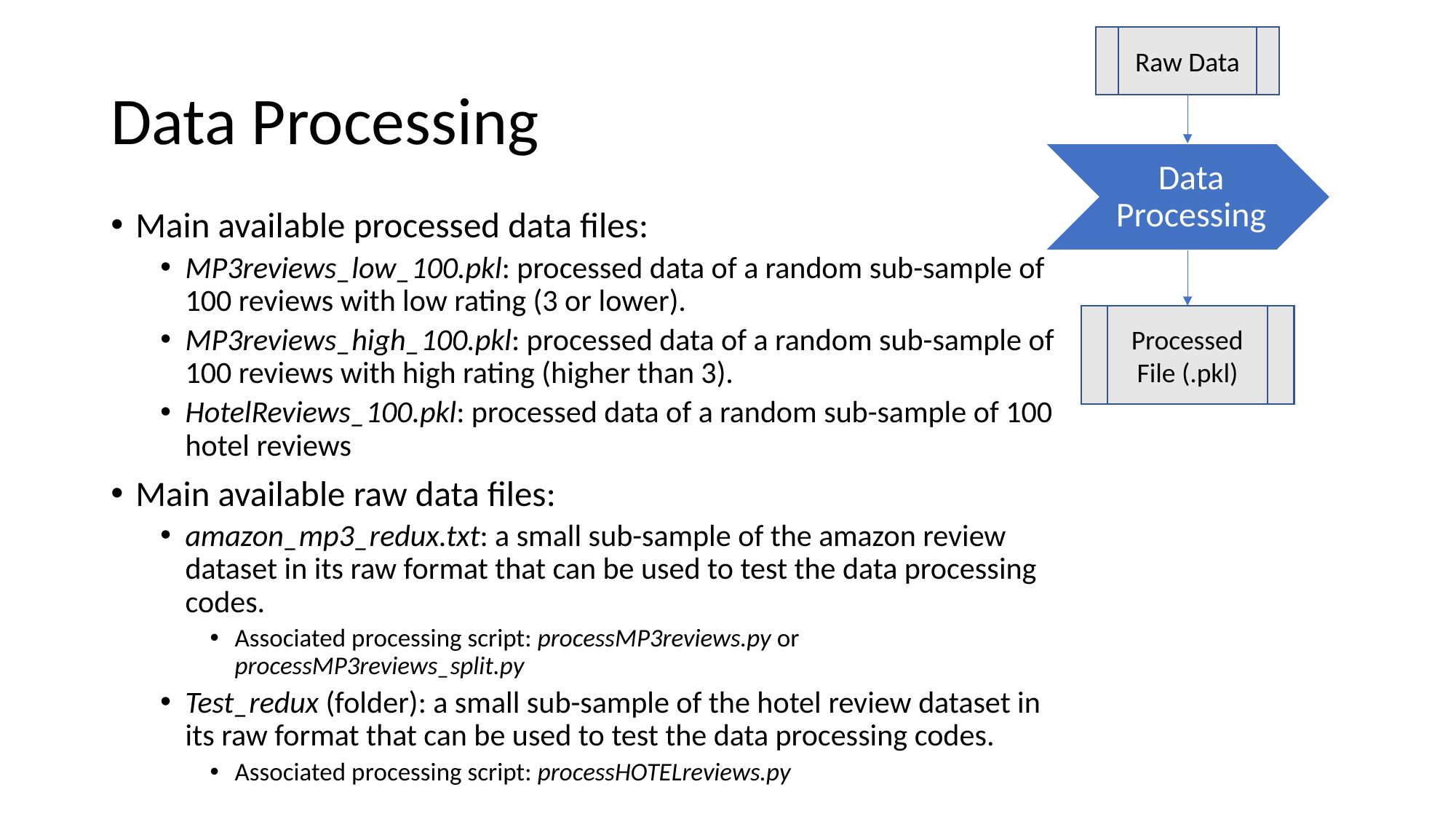

Raw Data
# Data Processing
Data Processing
Main available processed data files:
MP3reviews_low_100.pkl: processed data of a random sub-sample of 100 reviews with low rating (3 or lower).
MP3reviews_high_100.pkl: processed data of a random sub-sample of 100 reviews with high rating (higher than 3).
HotelReviews_100.pkl: processed data of a random sub-sample of 100 hotel reviews
Main available raw data files:
amazon_mp3_redux.txt: a small sub-sample of the amazon review dataset in its raw format that can be used to test the data processing codes.
Associated processing script: processMP3reviews.py or processMP3reviews_split.py
Test_redux (folder): a small sub-sample of the hotel review dataset in its raw format that can be used to test the data processing codes.
Associated processing script: processHOTELreviews.py

Processed File (.pkl)